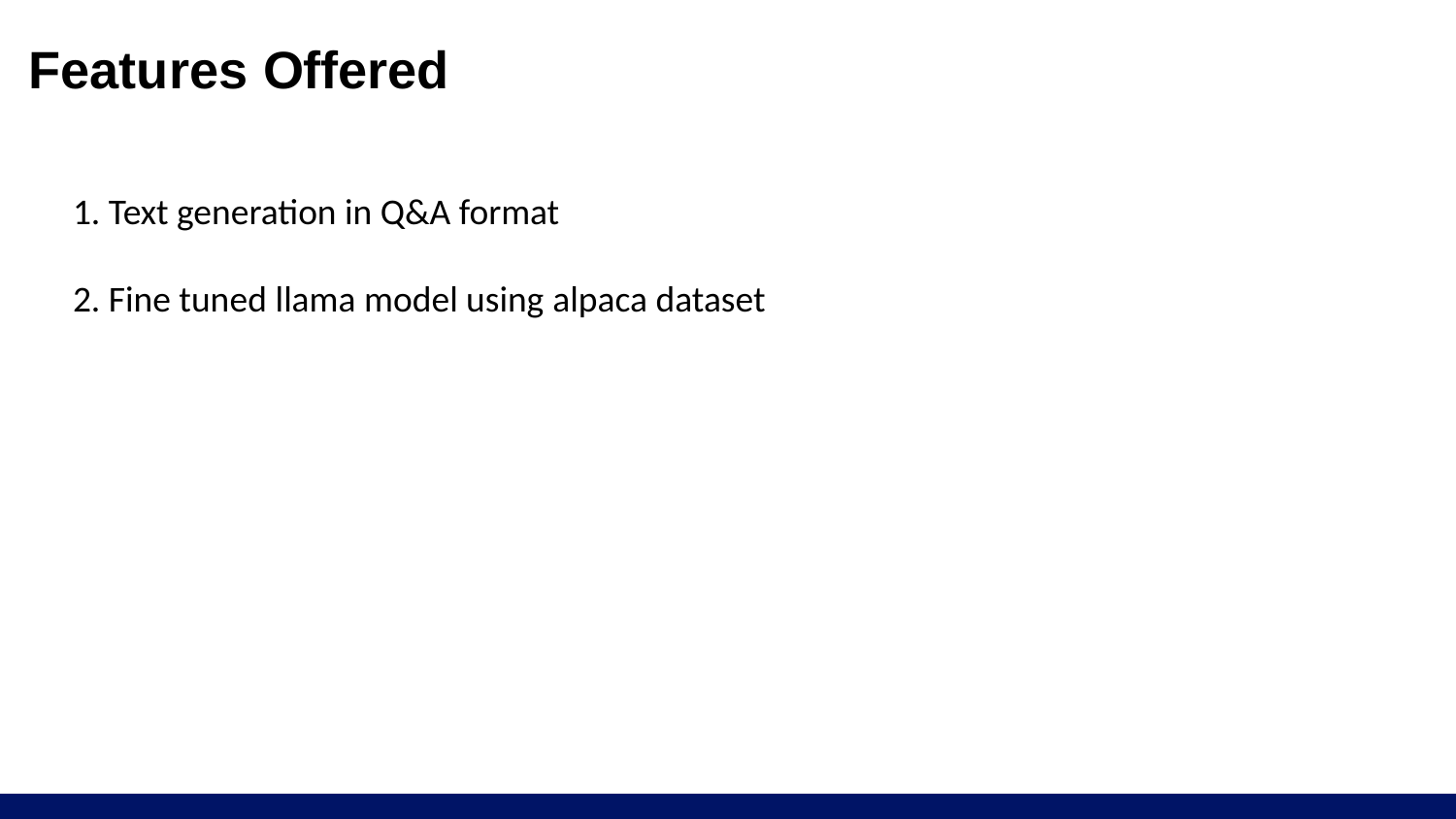

# Features Offered
1. Text generation in Q&A format

2. Fine tuned llama model using alpaca dataset